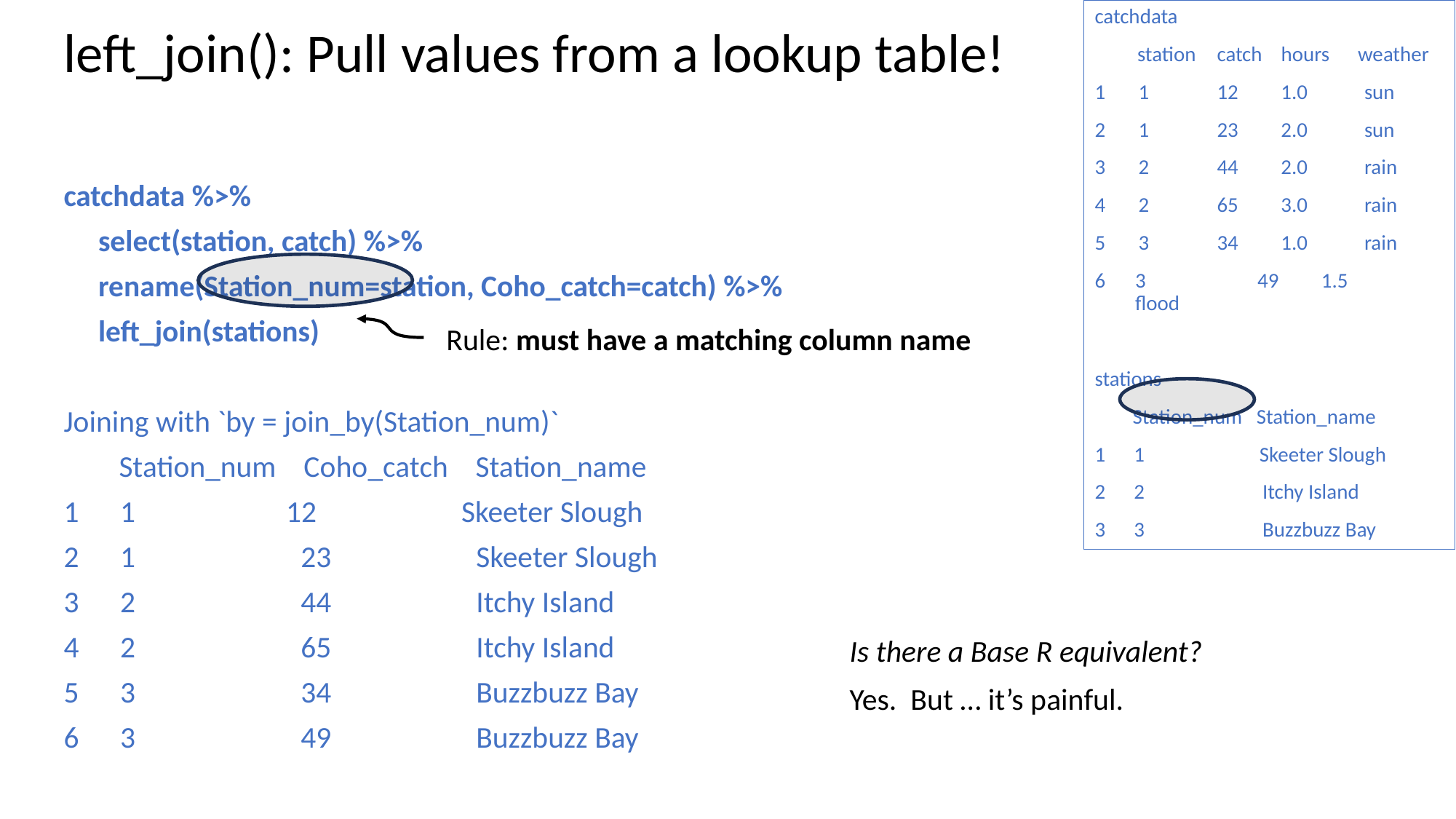

catchdata
         station 	   catch    hours      weather
1       1    	   12         1.0            sun
2       1    	   23         2.0            sun
3       2    	   44         2.0            rain
4       2   	   65         3.0            rain
5       3    	   34         1.0            rain
3    	   49         1.5            flood

stations
        Station_num   Station_name
1      1 	            Skeeter Slough
2      2                         Itchy Island
3      3                         Buzzbuzz Bay
# left_join(): Pull values from a lookup table!

catchdata %>%
     select(station, catch) %>%
     rename(Station_num=station, Coho_catch=catch) %>%
     left_join(stations)

Joining with `by = join_by(Station_num)`
        Station_num    Coho_catch    Station_name
1      1         	      12                     Skeeter Slough
2      1                        23                     Skeeter Slough
3      2                        44                     Itchy Island
4      2                        65                     Itchy Island
5      3                        34                     Buzzbuzz Bay
6      3                        49                     Buzzbuzz Bay

Rule: must have a matching column name

Is there a Base R equivalent?
Yes.  But … it’s painful.